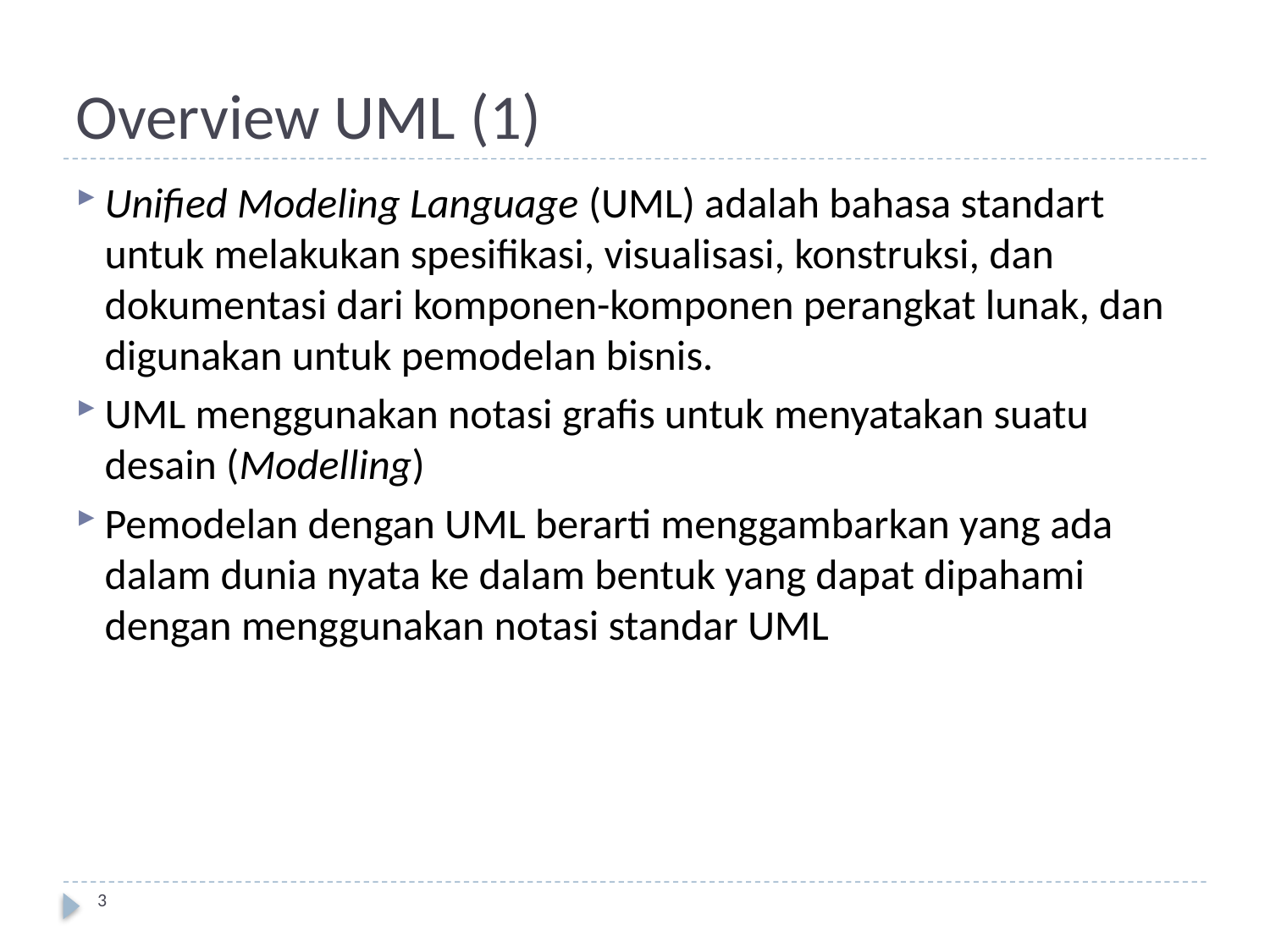

# Overview UML (1)
Unified Modeling Language (UML) adalah bahasa standart untuk melakukan spesifikasi, visualisasi, konstruksi, dan dokumentasi dari komponen-komponen perangkat lunak, dan digunakan untuk pemodelan bisnis.
UML menggunakan notasi grafis untuk menyatakan suatu desain (Modelling)
Pemodelan dengan UML berarti menggambarkan yang ada dalam dunia nyata ke dalam bentuk yang dapat dipahami dengan menggunakan notasi standar UML

3